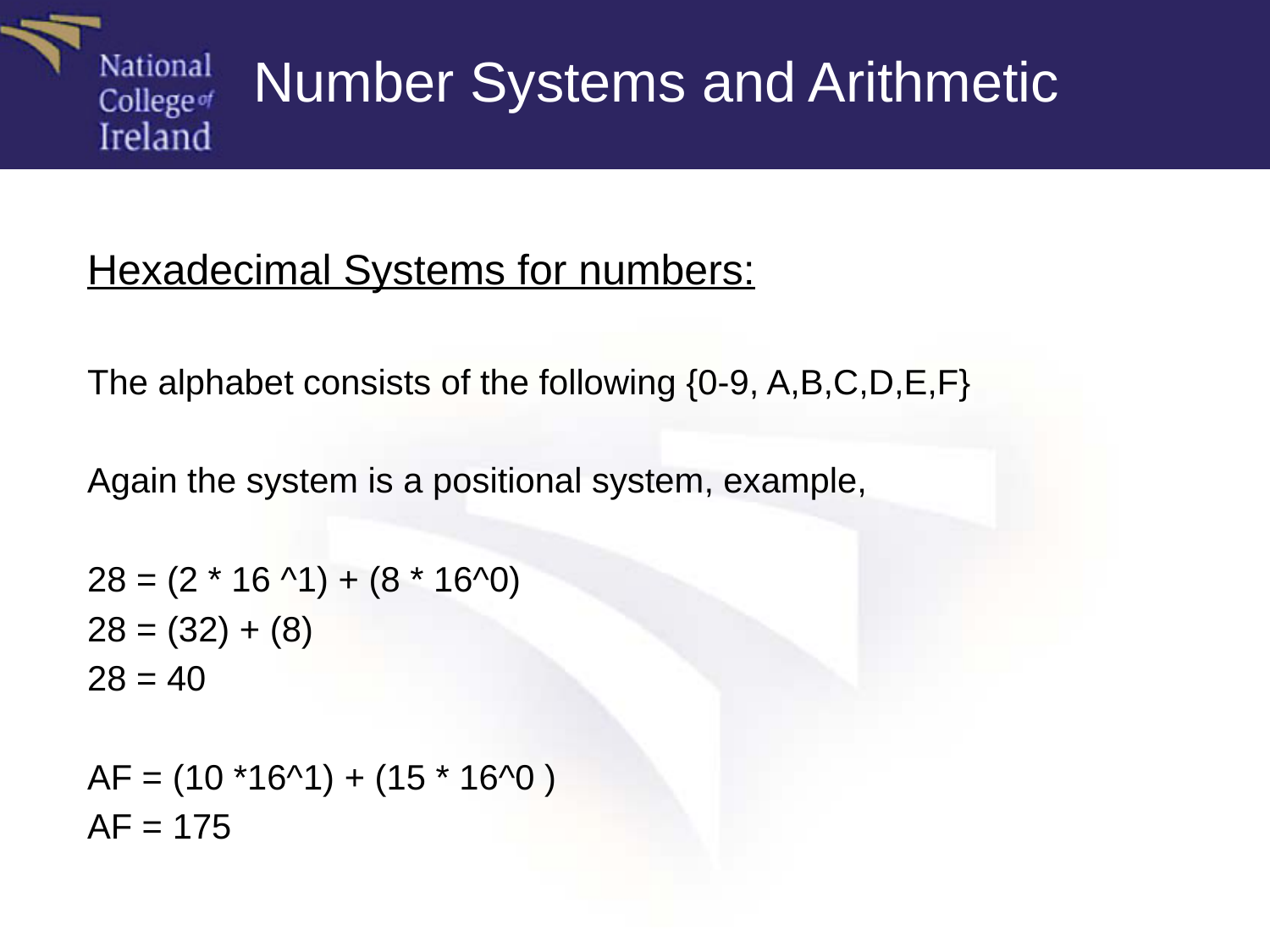

Number Systems and Arithmetic
Hexadecimal Systems for numbers:

The alphabet consists of the following {0-9, A,B,C,D,E,F}

Again the system is a positional system, example,

28 = (2 * 16 ^1) + (8 * 16^0)
28 = (32) + (8)
28 = 40

AF = (10 *16^1) + (15 * 16^0 )
AF = 175